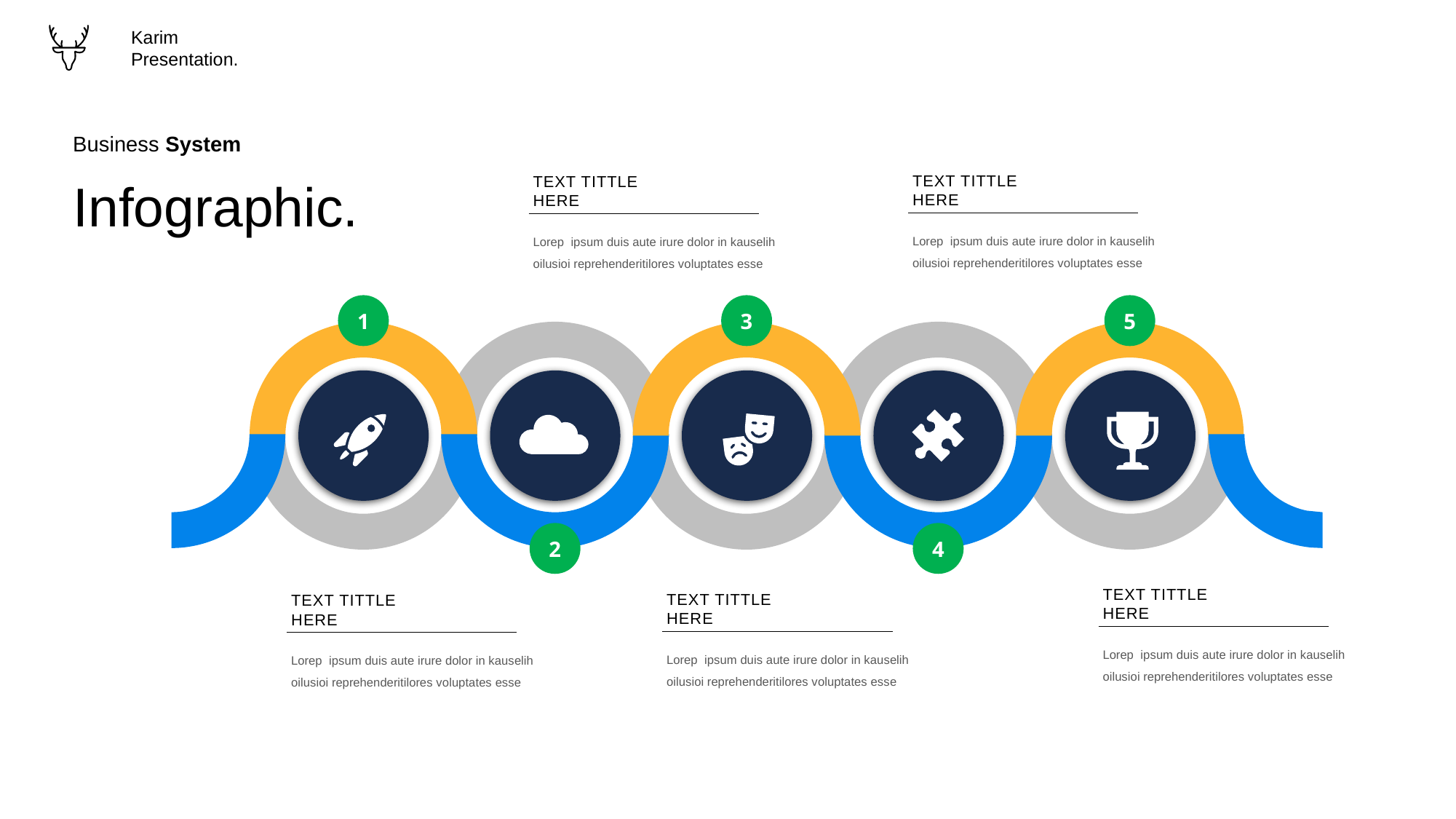

Karim
Presentation.

Business System
TEXT TITTLE HERE
TEXT TITTLE HERE
Infographic.
Lorep  ipsum duis aute irure dolor in kauselih oilusioi reprehenderitilores voluptates esse
Lorep  ipsum duis aute irure dolor in kauselih oilusioi reprehenderitilores voluptates esse
1
3
5

2
4
TEXT TITTLE HERE
TEXT TITTLE HERE
TEXT TITTLE HERE
Lorep  ipsum duis aute irure dolor in kauselih oilusioi reprehenderitilores voluptates esse
Lorep  ipsum duis aute irure dolor in kauselih oilusioi reprehenderitilores voluptates esse
Lorep  ipsum duis aute irure dolor in kauselih oilusioi reprehenderitilores voluptates esse